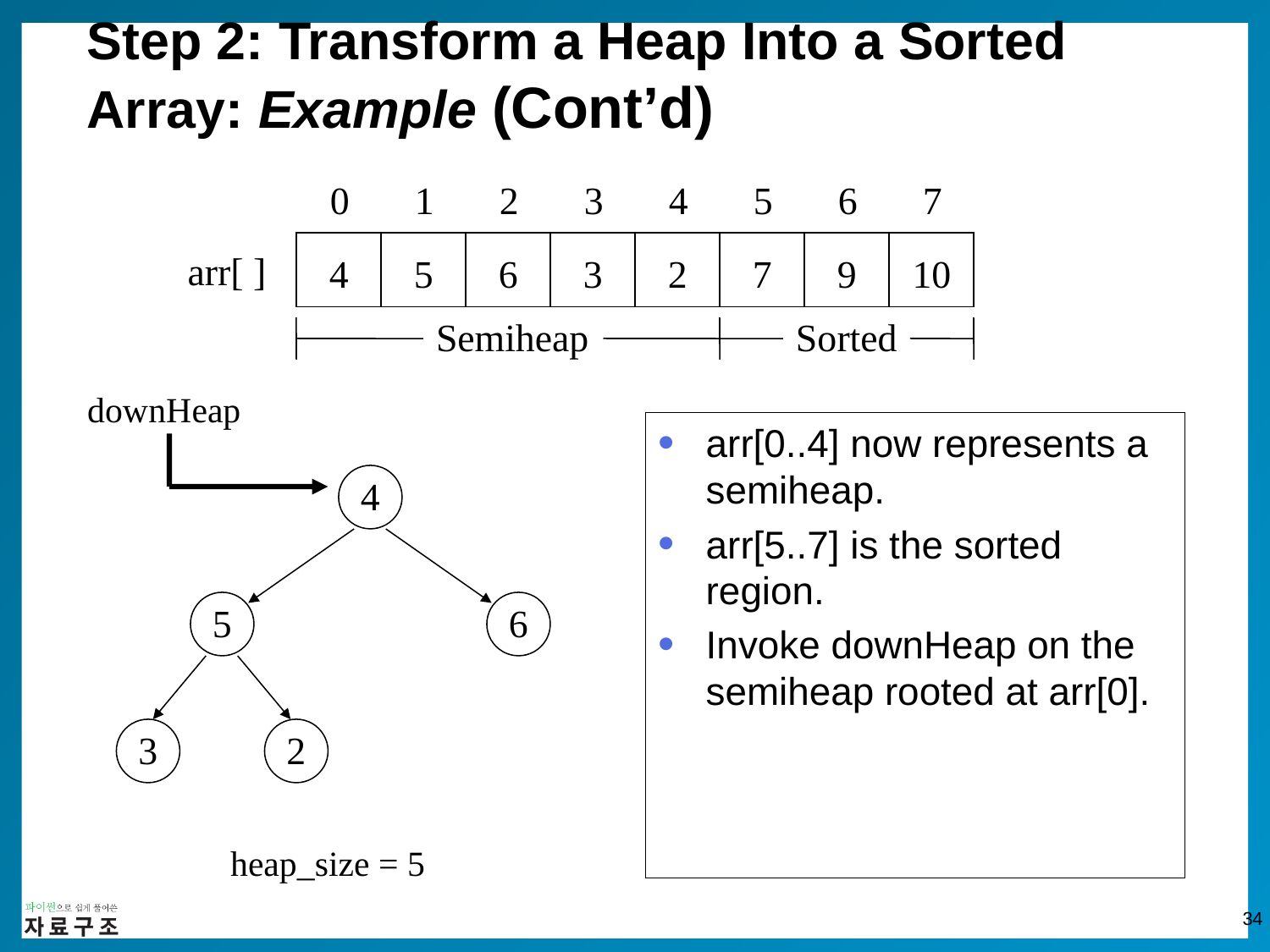

# Step 2: Transform a Heap Into a Sorted Array: Example (Cont’d)
0
1
2
3
4
5
6
7

4
5
6
3
2
7
9
10
arr[ ]
Semiheap
Sorted

downHeap

arr[0..4] now represents a semiheap.
arr[5..7] is the sorted region.
Invoke downHeap on the semiheap rooted at arr[0].

4

5

6

3

2
heap_size = 5